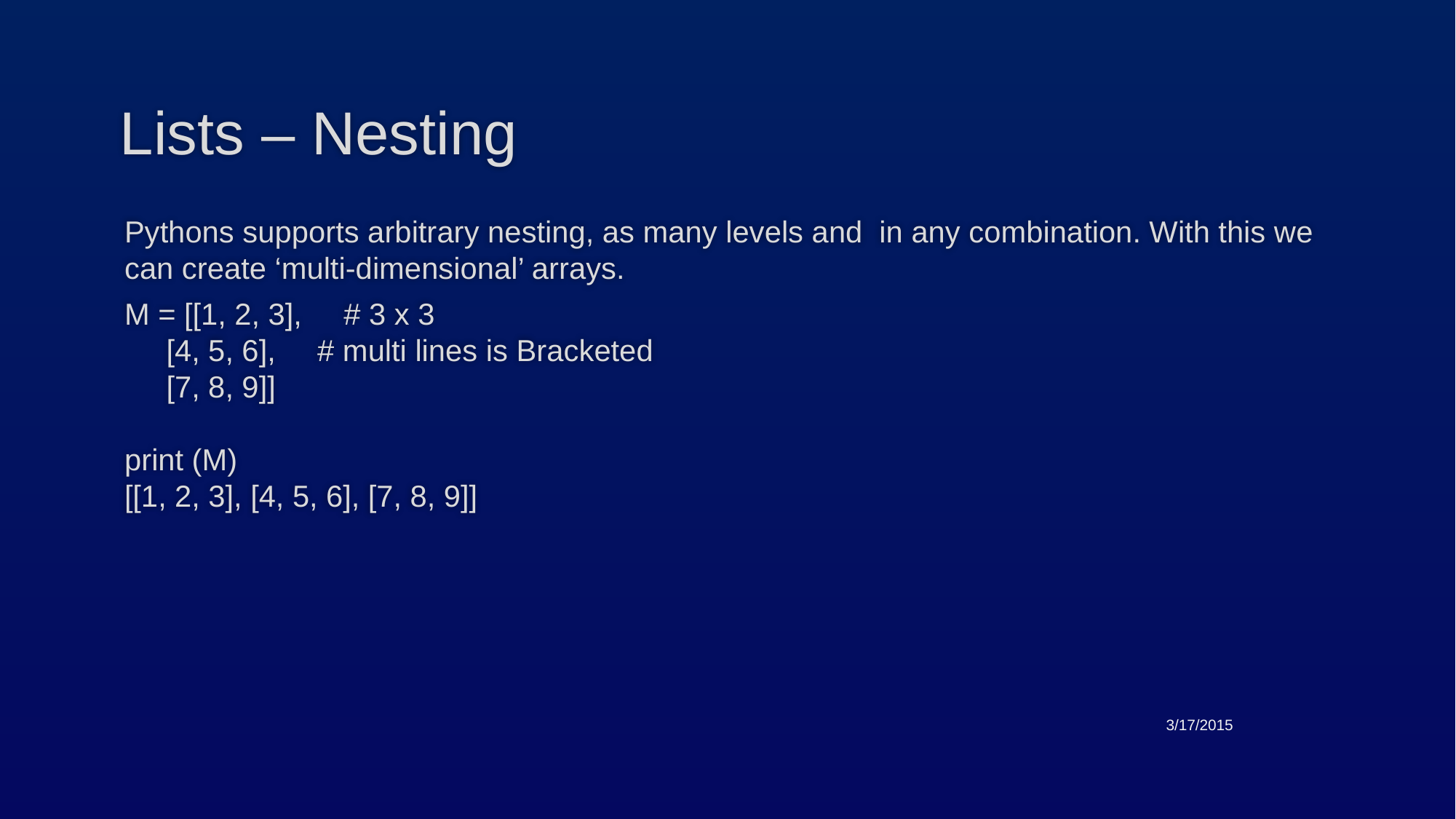

# Lists – Nesting
Pythons supports arbitrary nesting, as many levels and  in any combination. With this we can create ‘multi-dimensional’ arrays.
M = [[1, 2, 3],     # 3 x 3
     [4, 5, 6],     # multi lines is Bracketed
     [7, 8, 9]]

print (M)
[[1, 2, 3], [4, 5, 6], [7, 8, 9]]
3/17/2015